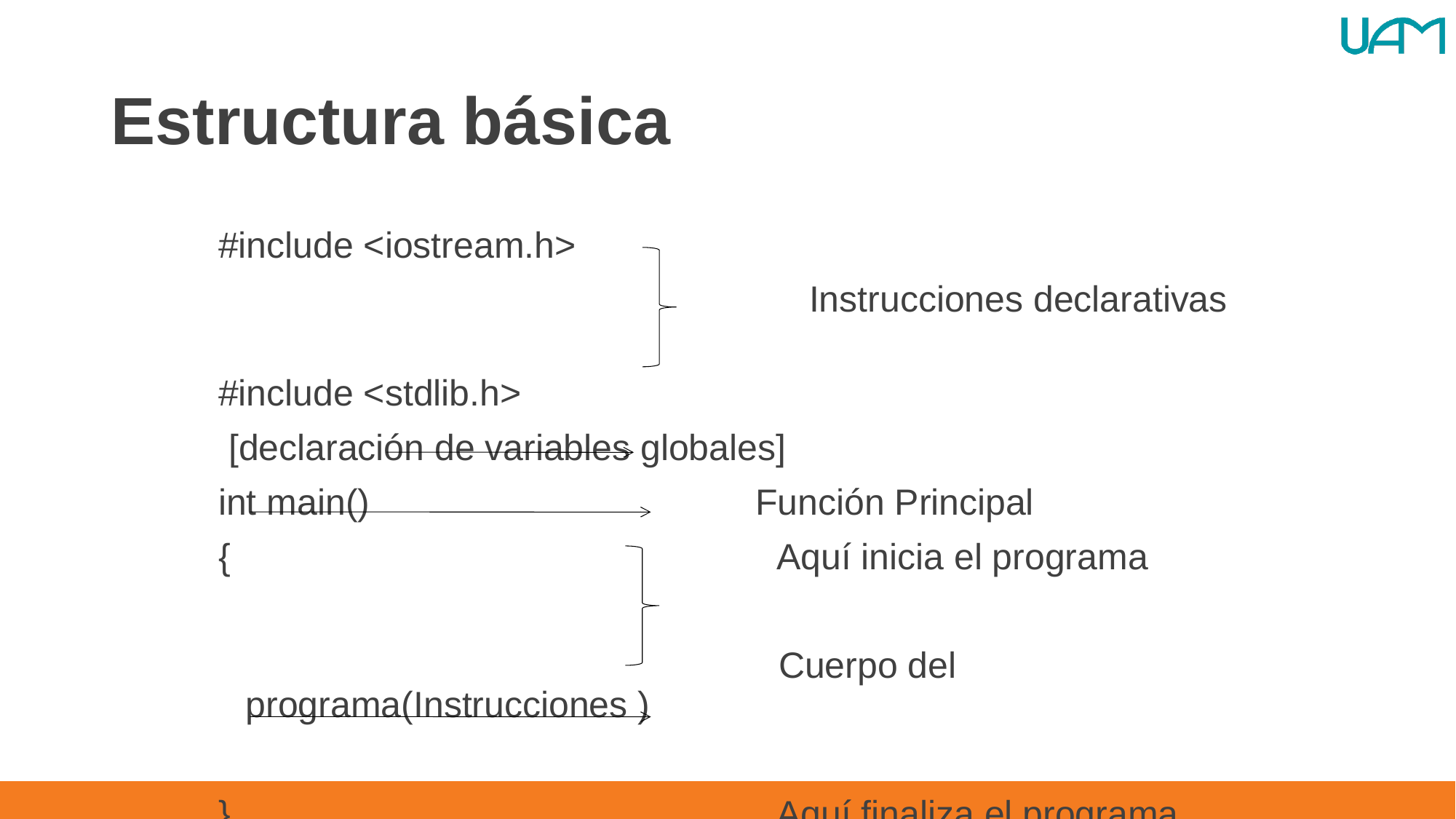

# Estructura básica

#include <iostream.h>
                                                          Instrucciones declarativas
#include <stdlib.h>
 [declaración de variables globales]
int main()                                      Función Principal
{                                                      Aquí inicia el programa

                                                       Cuerpo del programa(Instrucciones )

}                                                      Aquí finaliza el programa